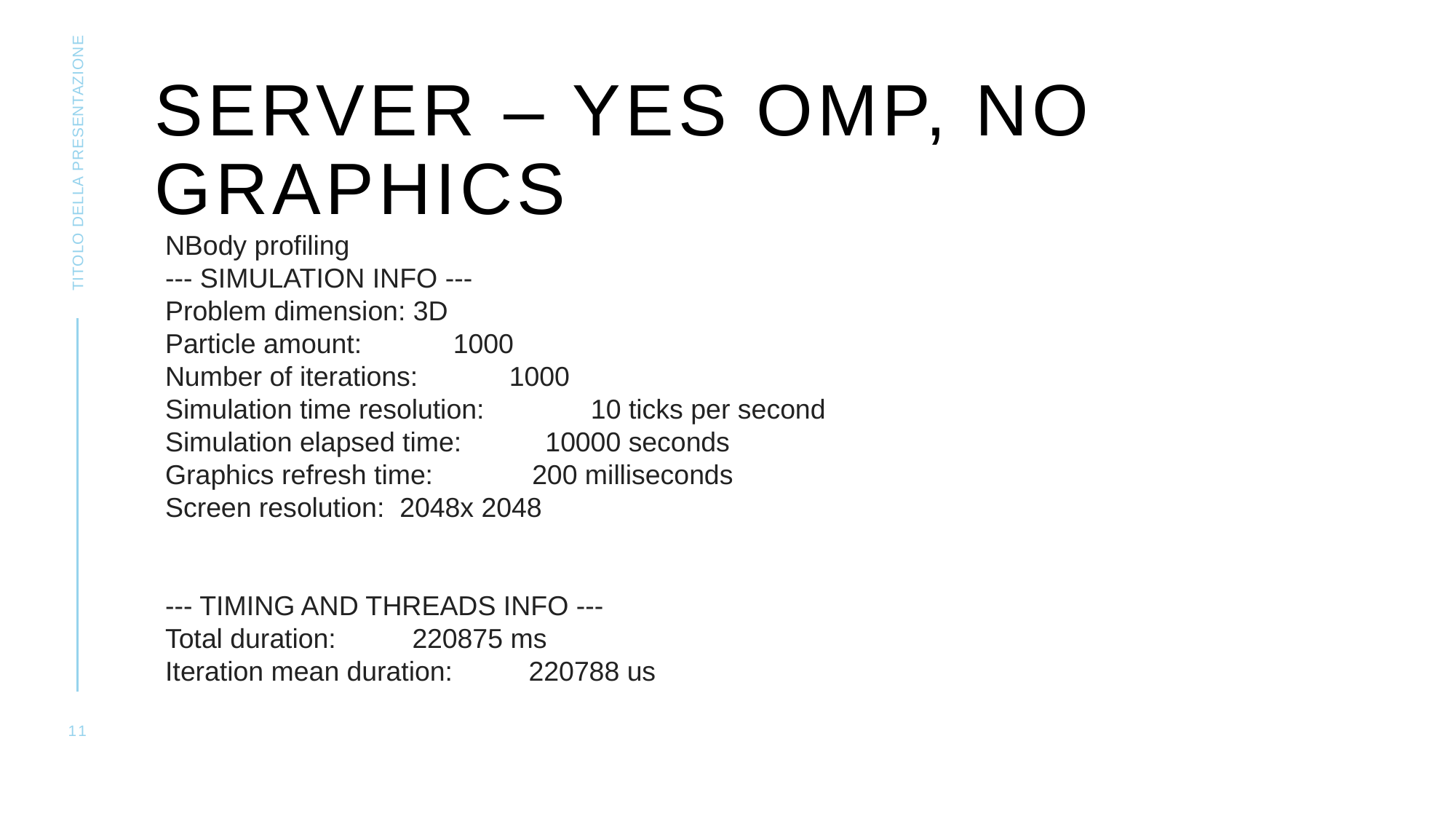

# Server – yes omp, no graphics
titolo della presentazione
NBody profiling
--- SIMULATION INFO ---
Problem dimension: 3D
Particle amount:            1000
Number of iterations:            1000
Simulation time resolution:              10 ticks per second
Simulation elapsed time:           10000 seconds
Graphics refresh time:             200 milliseconds
Screen resolution:  2048x 2048

--- TIMING AND THREADS INFO ---
Total duration:          220875 ms
Iteration mean duration:          220788 us
11